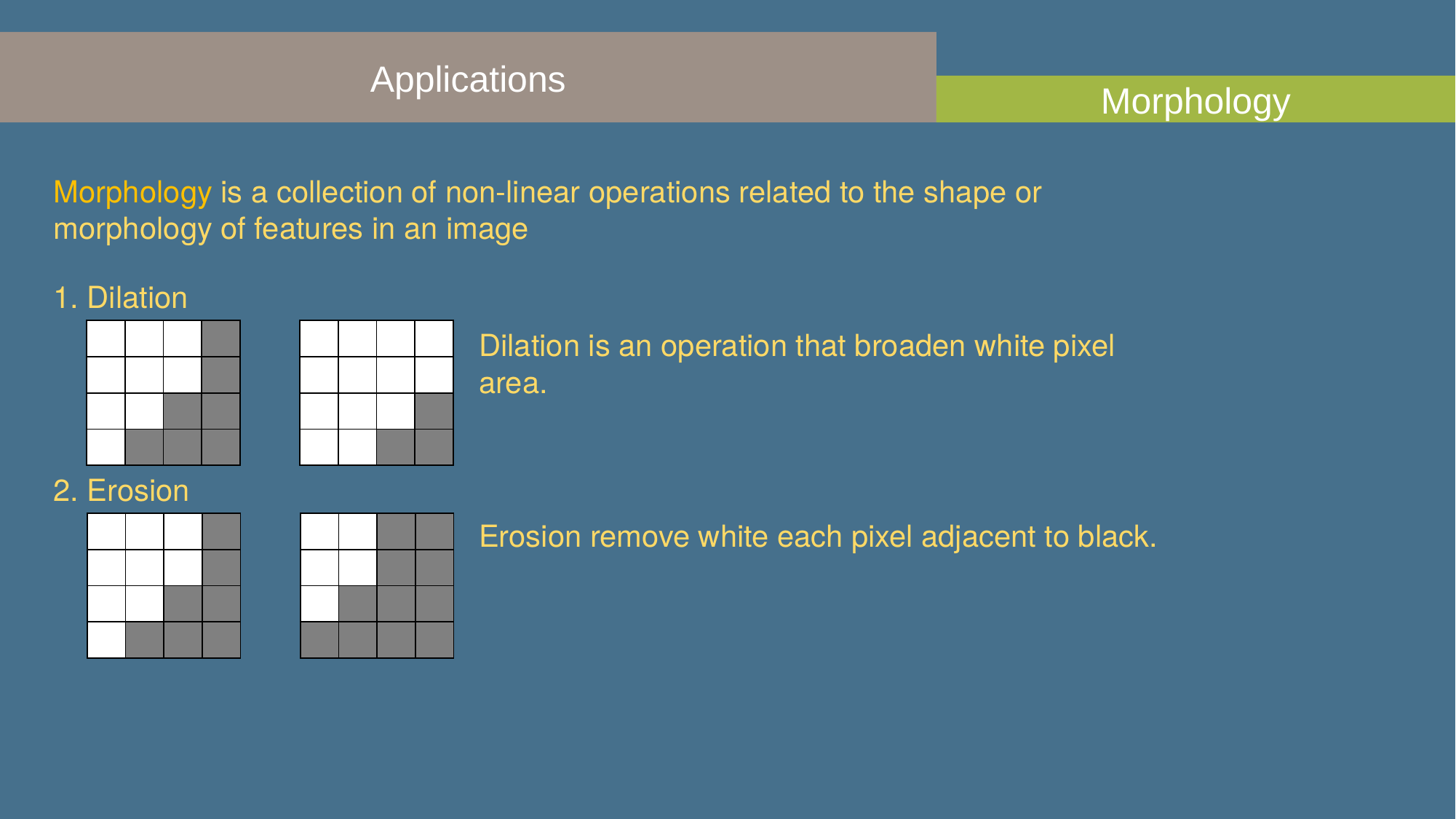

Applications
Morphology
Morphology is a collection of non-linear operations related to the shape or morphology of features in an image
1. Dilation
|  |  |  |  |
| --- | --- | --- | --- |
|  |  |  |  |
|  |  |  |  |
|  |  |  |  |
|  |  |  |  |
| --- | --- | --- | --- |
|  |  |  |  |
|  |  |  |  |
|  |  |  |  |
Dilation is an operation that broaden white pixel area.
2. Erosion
Erosion remove white each pixel adjacent to black.
|  |  |  |  |
| --- | --- | --- | --- |
|  |  |  |  |
|  |  |  |  |
|  |  |  |  |
|  |  |  |  |
| --- | --- | --- | --- |
|  |  |  |  |
|  |  |  |  |
|  |  |  |  |